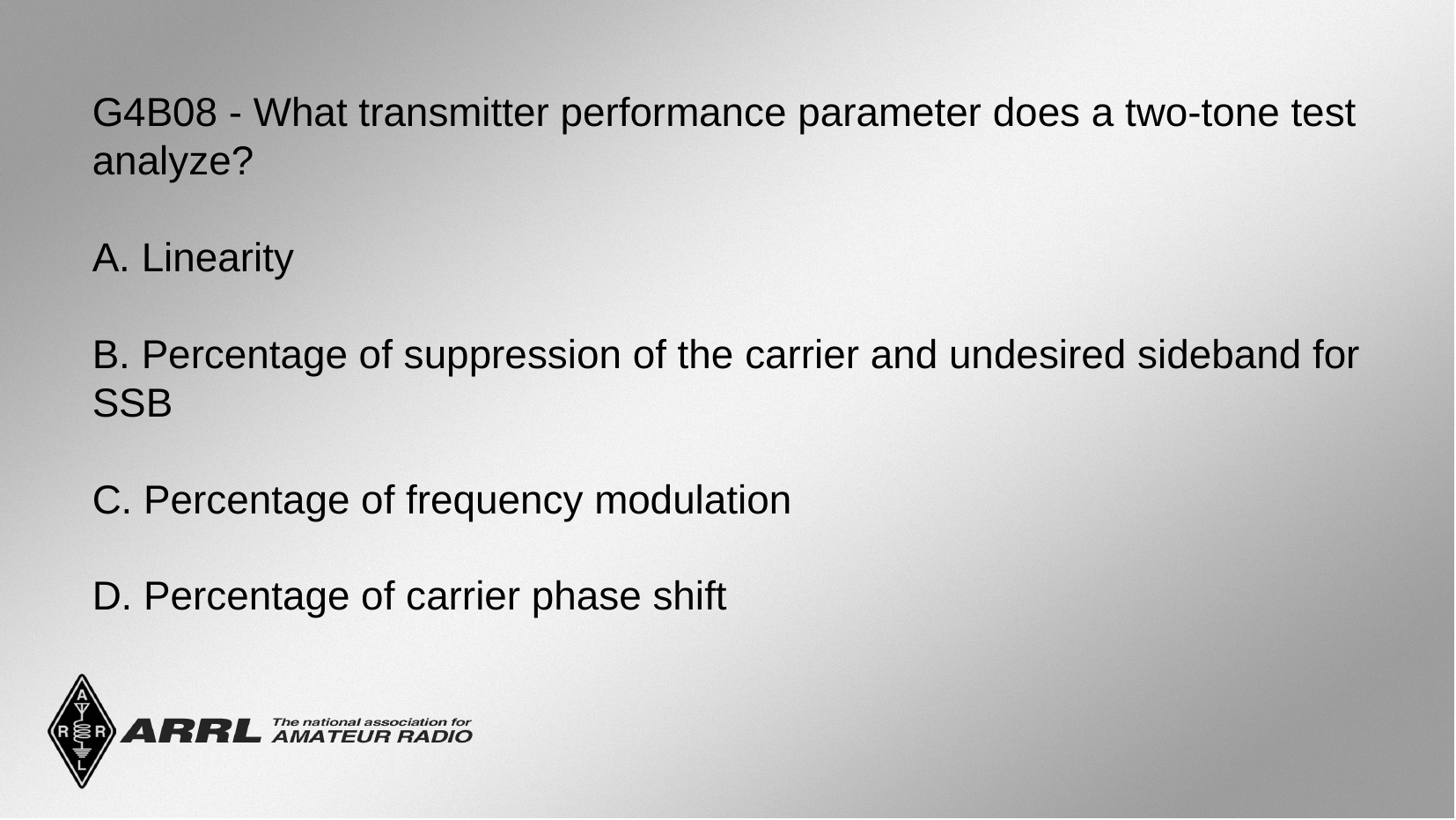

G4B08 - What transmitter performance parameter does a two-tone test analyze?

A. Linearity

B. Percentage of suppression of the carrier and undesired sideband for SSB

C. Percentage of frequency modulation

D. Percentage of carrier phase shift